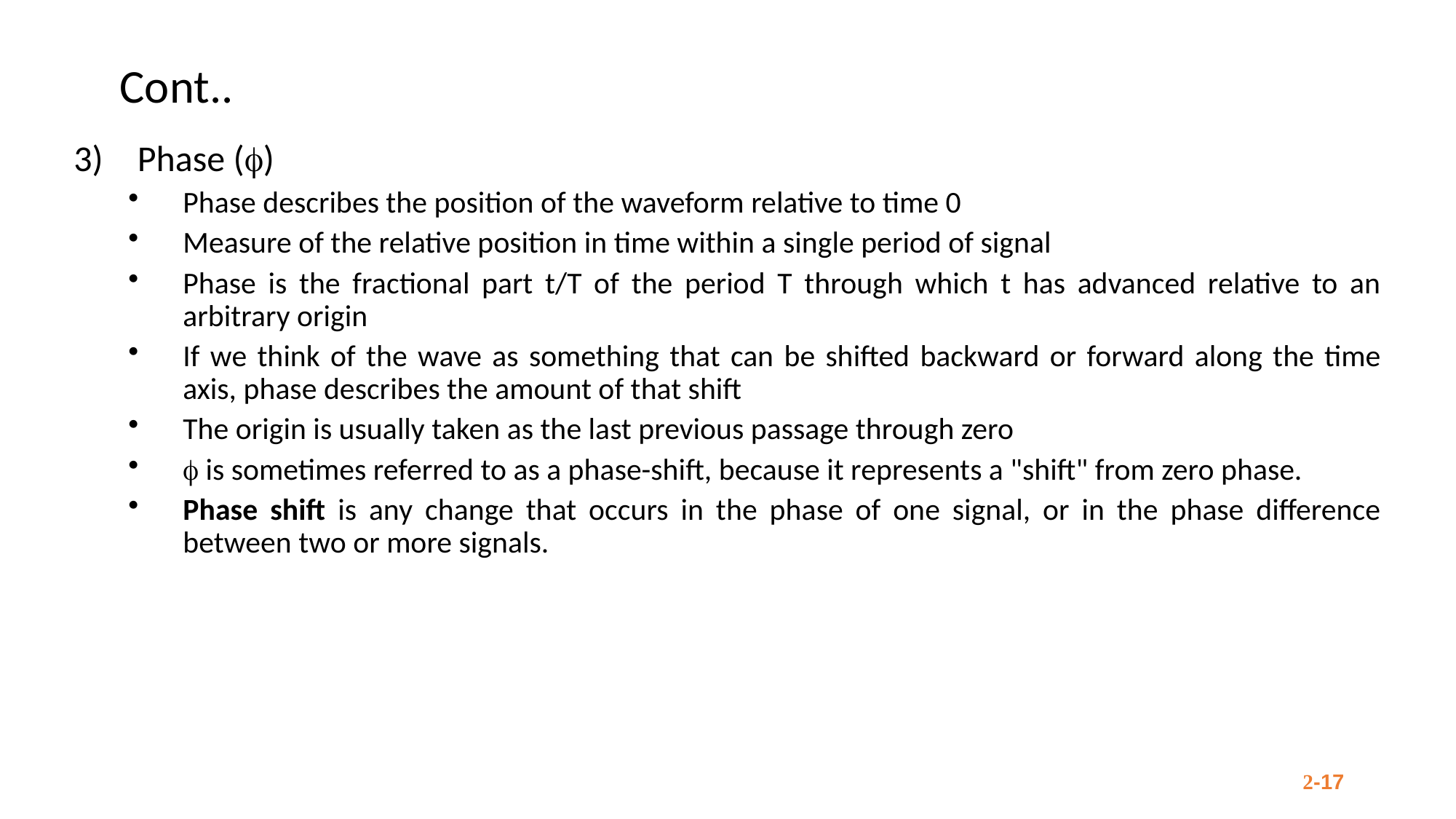

# Cont..
3)	Phase (φ)
Phase describes the position of the waveform relative to time 0
Measure of the relative position in time within a single period of signal
Phase is the fractional part t/T of the period T through which t has advanced relative to an arbitrary origin
If we think of the wave as something that can be shifted backward or forward along the time axis, phase describes the amount of that shift
The origin is usually taken as the last previous passage through zero
φ is sometimes referred to as a phase-shift, because it represents a "shift" from zero phase.
Phase shift is any change that occurs in the phase of one signal, or in the phase difference between two or more signals.
2-17